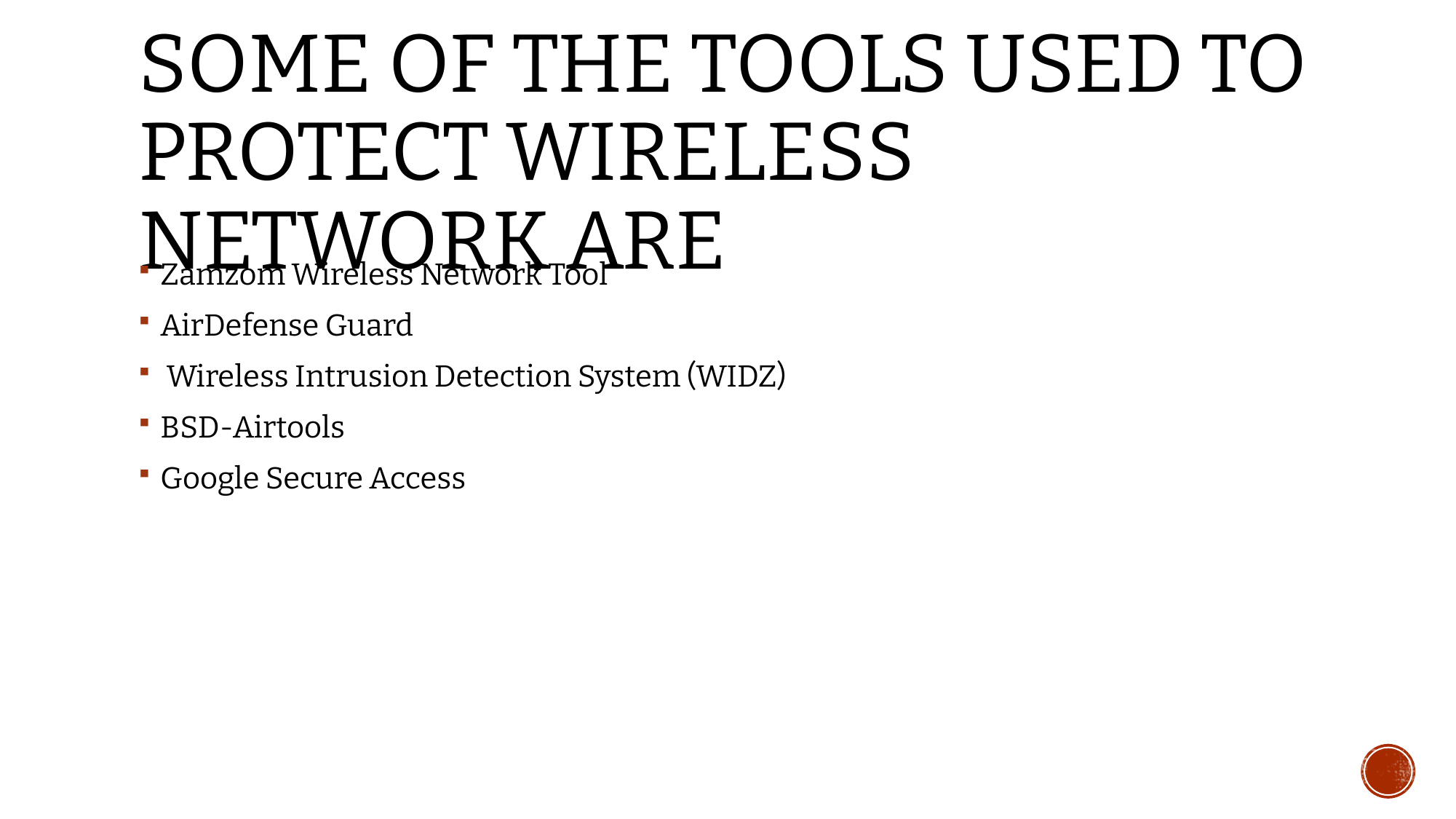

# Some of the tools used to protect wireless network are
Zamzom Wireless Network Tool
AirDefense Guard
 Wireless Intrusion Detection System (WIDZ)
BSD-Airtools
Google Secure Access